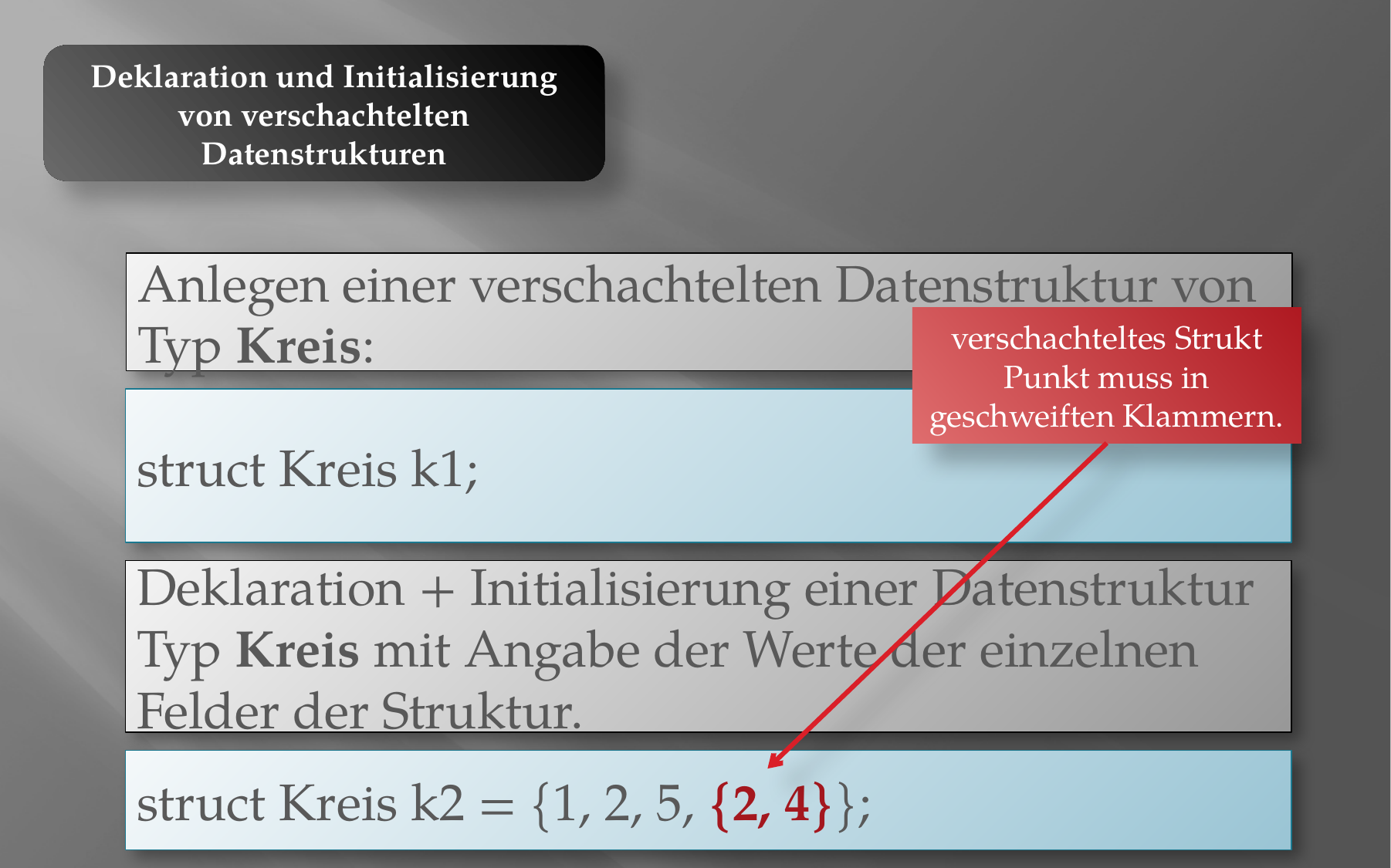

Deklaration und Initialisierung von verschachtelten Datenstrukturen
Anlegen einer verschachtelten Datenstruktur von Typ Kreis:
verschachteltes Strukt Punkt muss in geschweiften Klammern.
struct Kreis k1;
Deklaration + Initialisierung einer Datenstruktur Typ Kreis mit Angabe der Werte der einzelnen Felder der Struktur.
struct Kreis k2 = {1, 2, 5, {2, 4}};